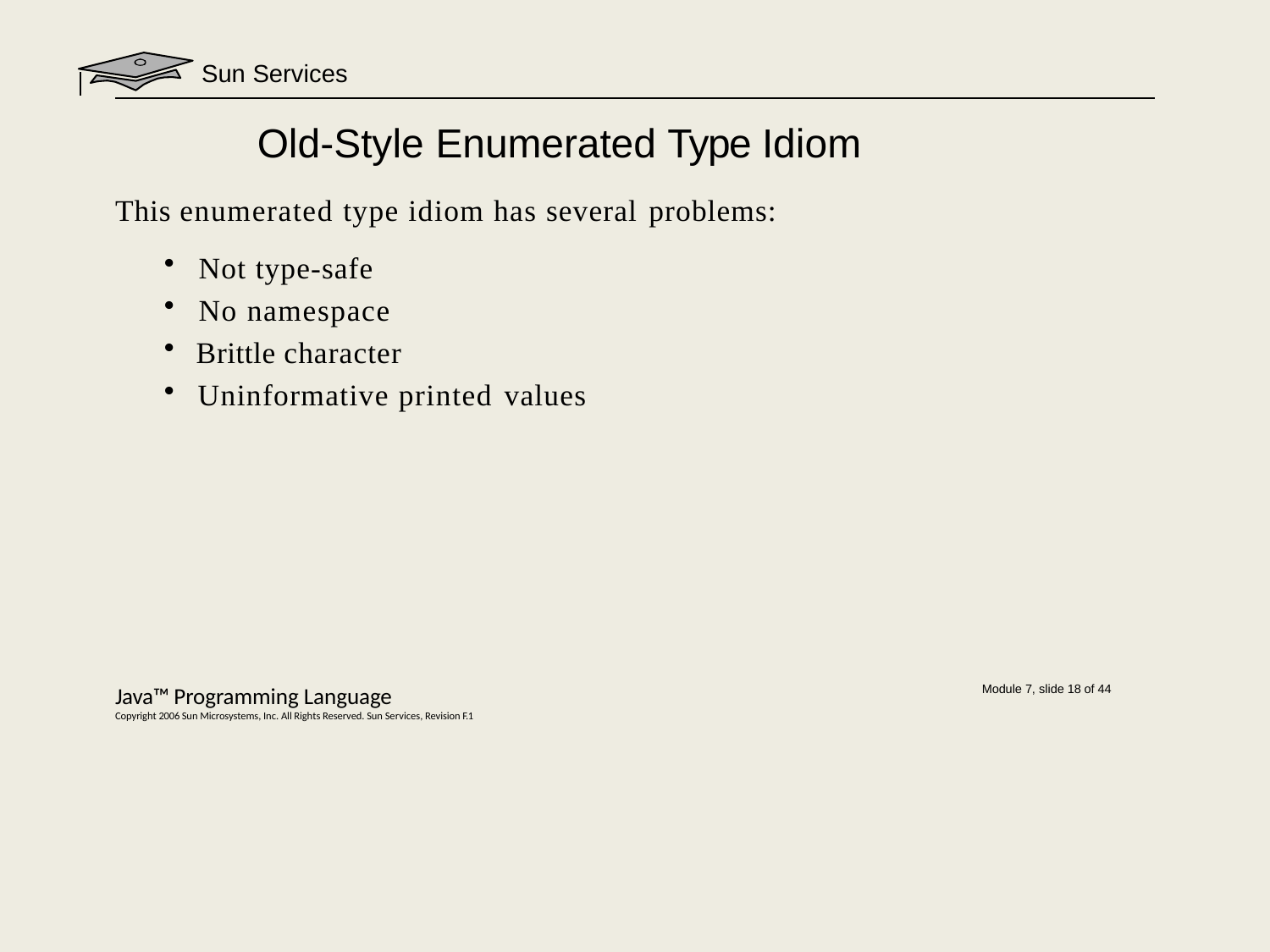

Sun Services

# Old-Style Enumerated Type Idiom
This enumerated type idiom has several problems:
Not type-safe
No namespace
Brittle character
Uninformative printed values
Java™ Programming Language
Copyright 2006 Sun Microsystems, Inc. All Rights Reserved. Sun Services, Revision F.1
Module 7, slide 18 of 44